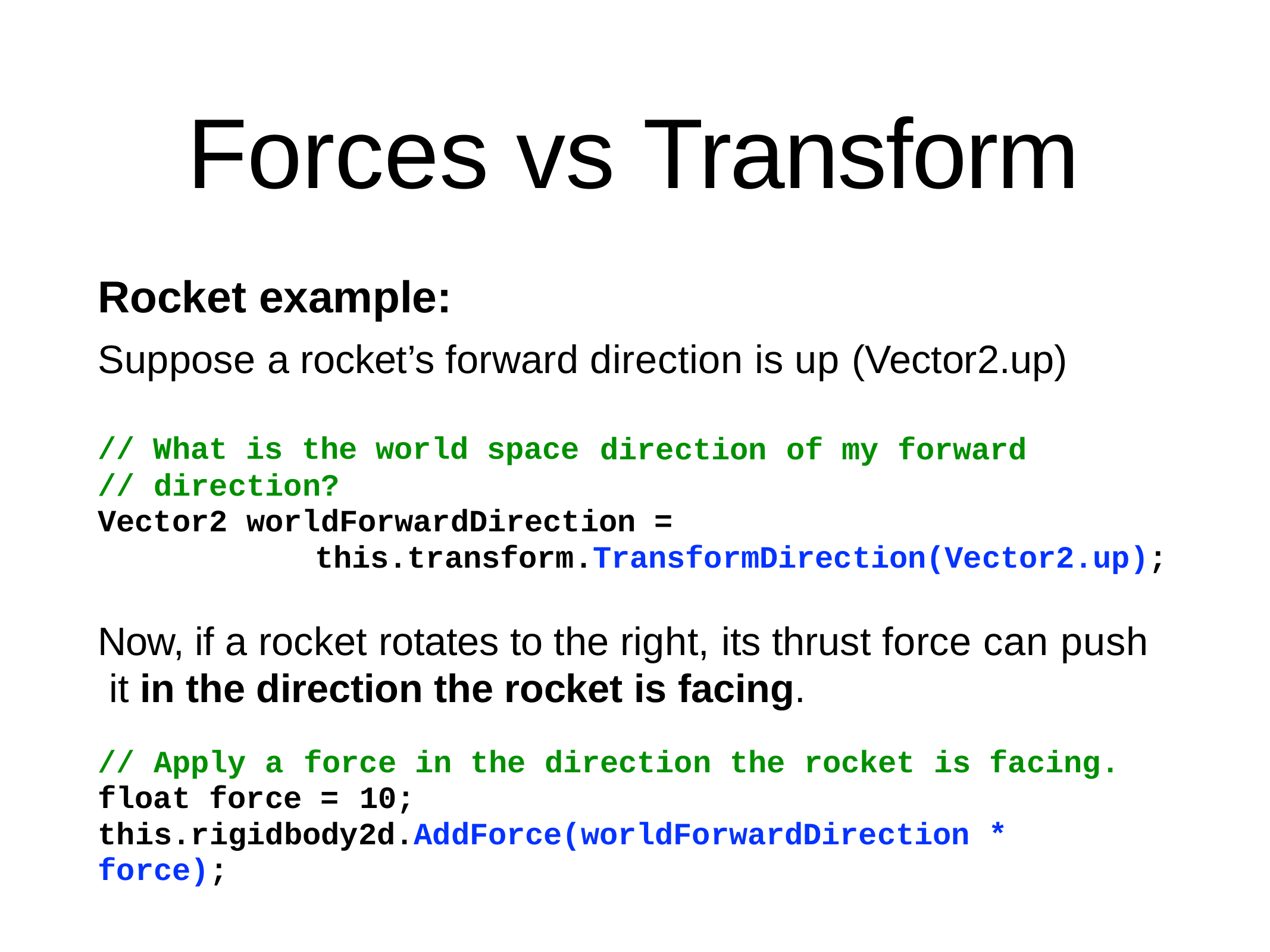

# Forces vs Transform
Rocket example:
Suppose a rocket’s forward direction is up (Vector2.up)
// What is the world space
// direction?
direction
of my forward
Vector2
worldForwardDirection =
this.transform.TransformDirection(Vector2.up);

Now, if a rocket rotates to the right, its thrust force can push  it in the direction the rocket is facing.
// Apply a	force in the direction the rocket is facing.  float force =	10;  this.rigidbody2d.AddForce(worldForwardDirection *	force);